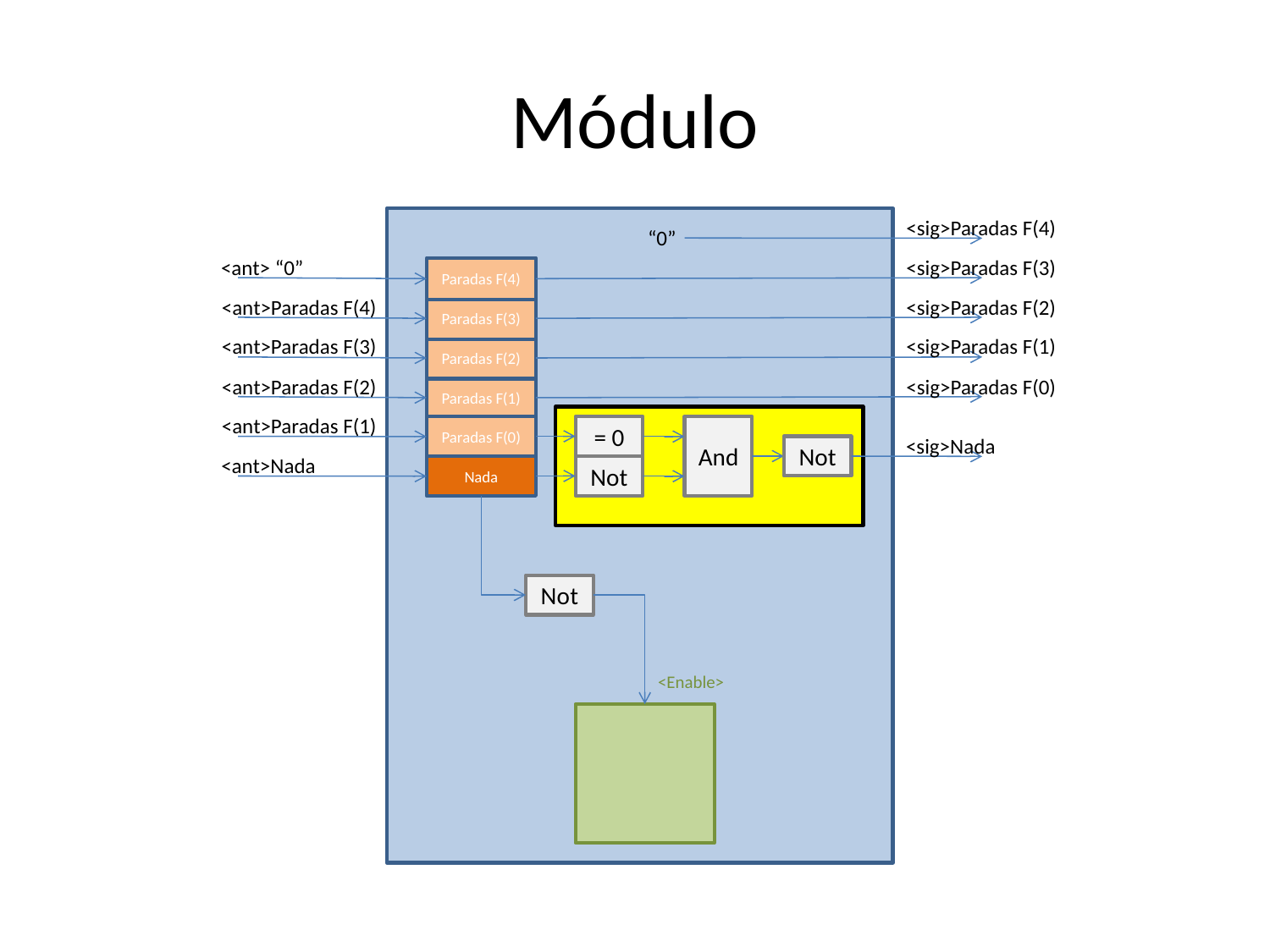

# Módulo

<sig>Paradas F(4)
“0”
<ant> “0”
<sig>Paradas F(3)
Paradas F(4)
Paradas F(3)
Paradas F(2)
Paradas F(1)
Paradas F(0)
Nada
<ant>Paradas F(4)
<sig>Paradas F(2)
<ant>Paradas F(3)
<sig>Paradas F(1)
<ant>Paradas F(2)
<sig>Paradas F(0)
<ant>Paradas F(1)

= 0
And
<sig>Nada
Not
<ant>Nada
Not
Not
<Enable>